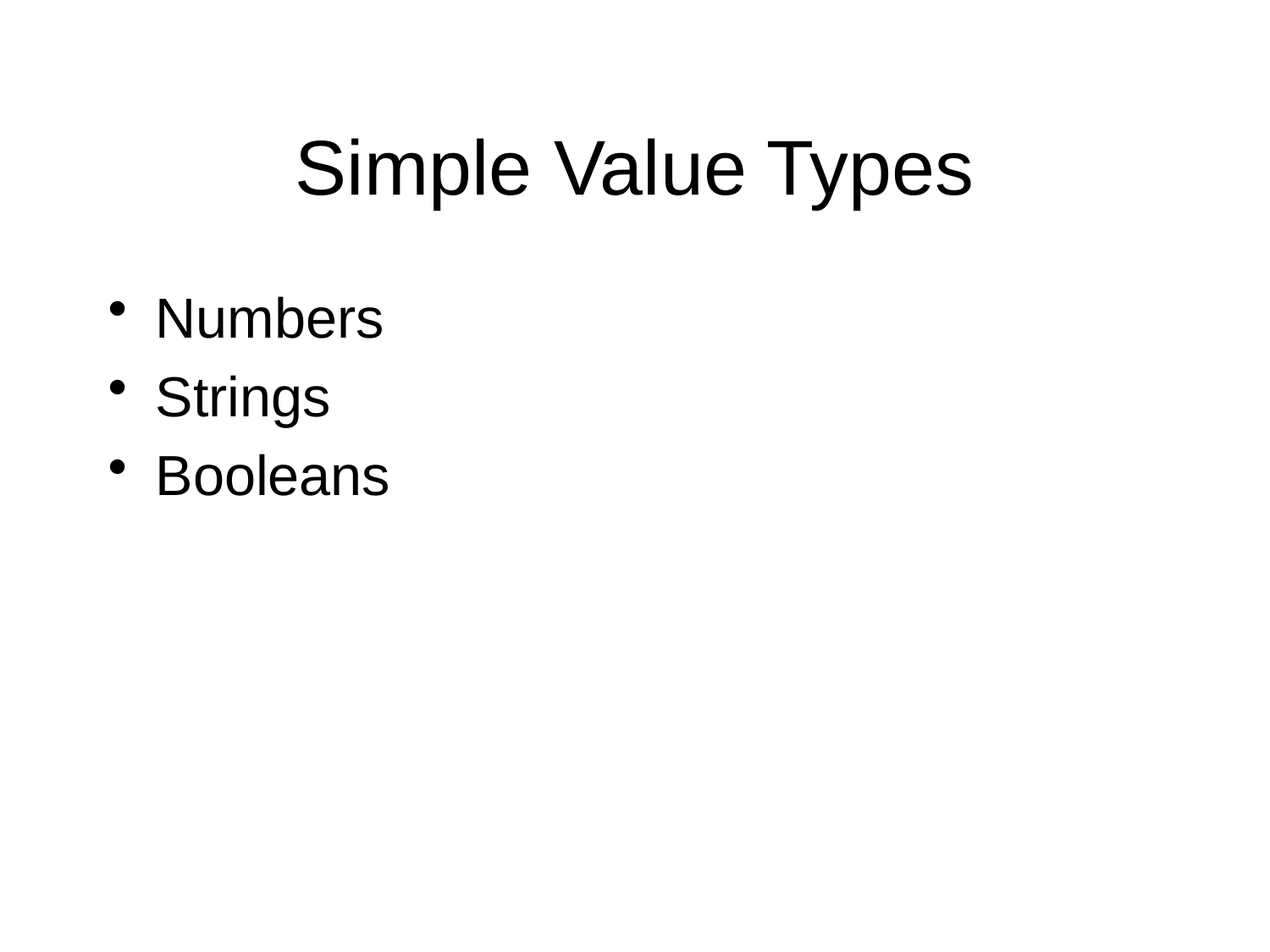

# Simple Value Types
Numbers
Strings
Booleans